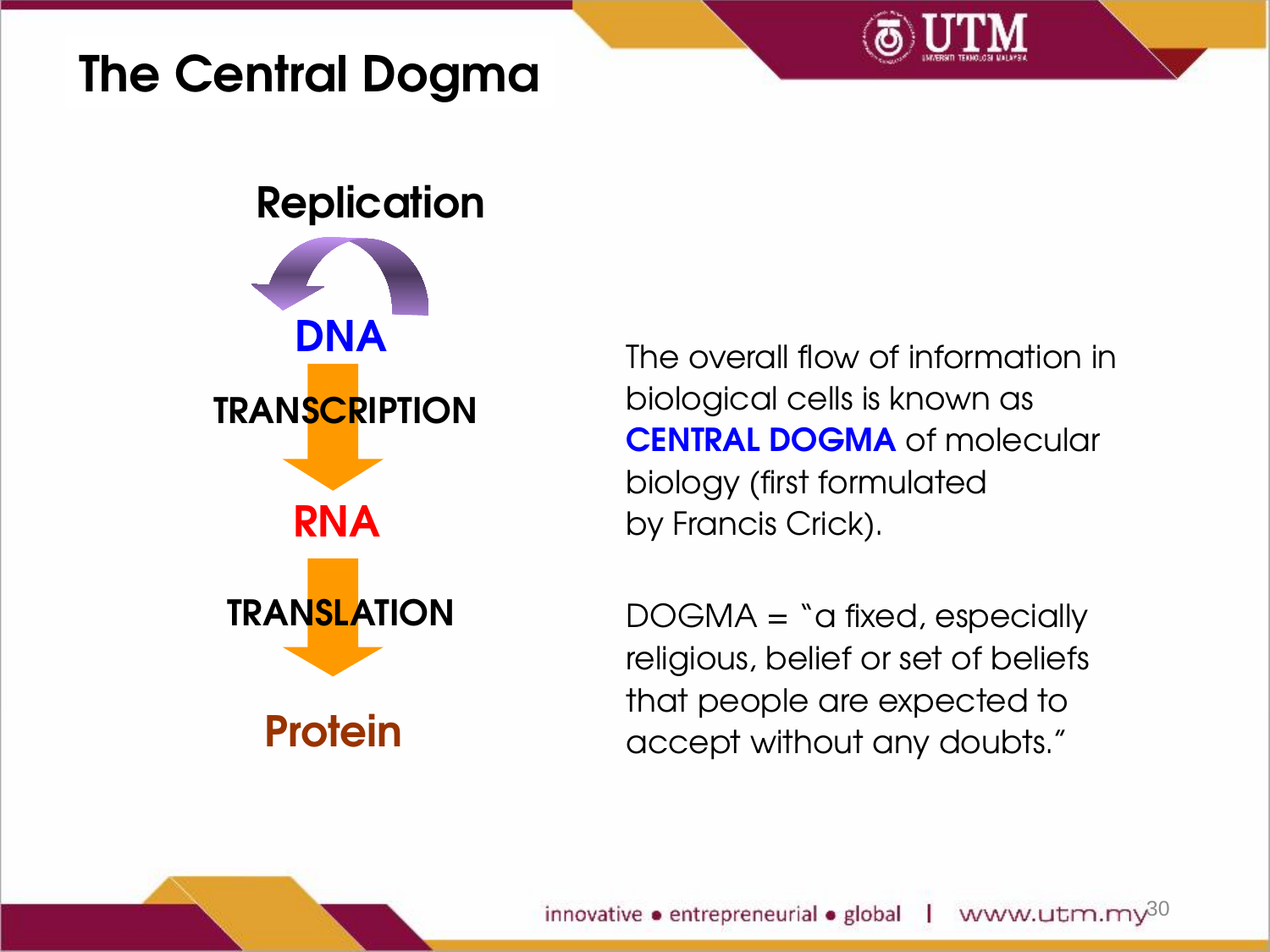

The Central Dogma
Replication

DNA

TRANSCRIPTION
RNA

TRANSLATION
Protein
The overall flow of information in biological cells is known as CENTRAL DOGMA of molecular biology (first formulated by Francis Crick).

DOGMA = “a fixed, especially religious, belief or set of beliefs that people are expected to accept without any doubts.”
30